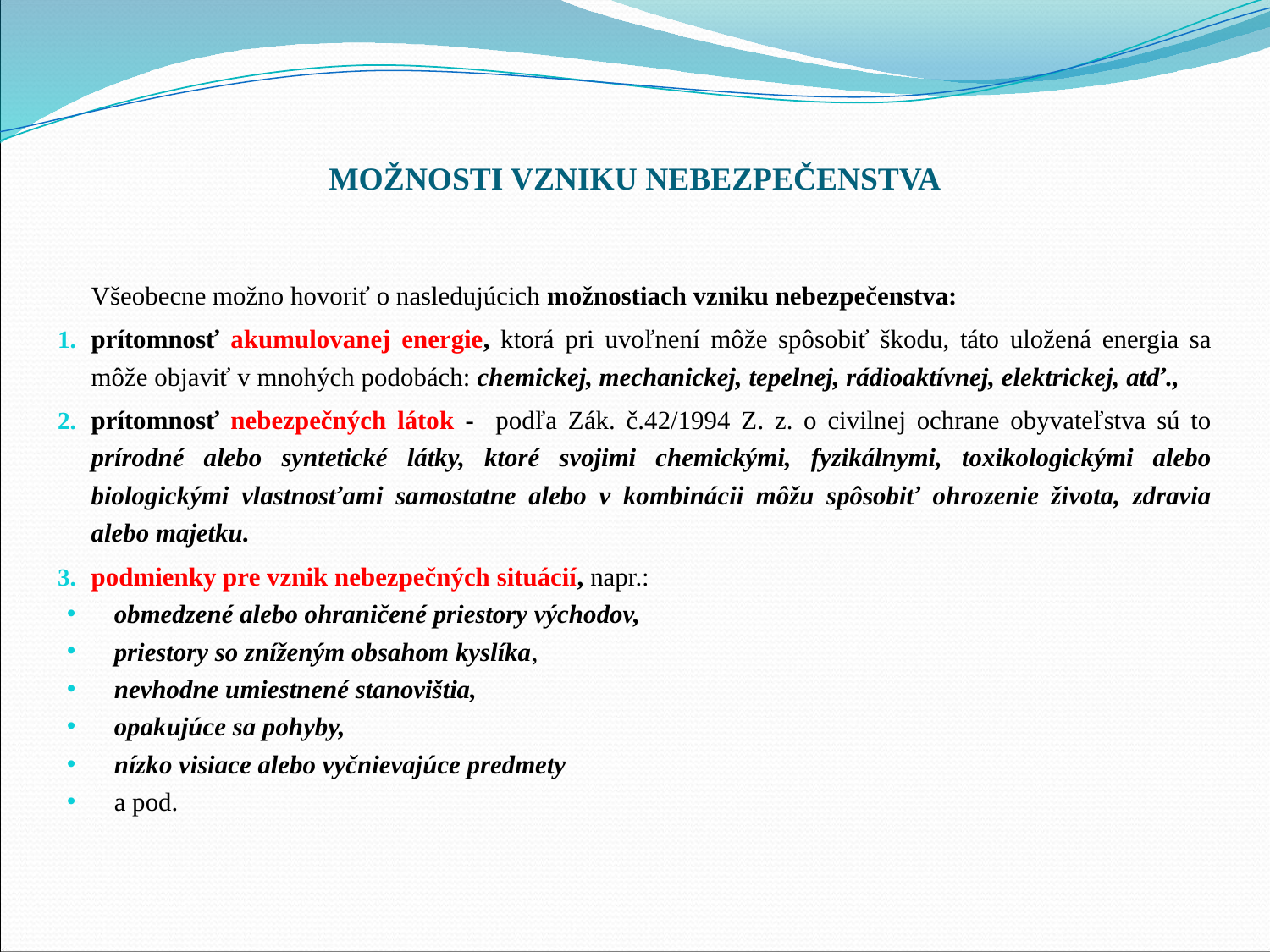

# MOŽNOSTI VZNIKU NEBEZPEČENSTVA
	Všeobecne možno hovoriť o nasledujúcich možnostiach vzniku nebezpečenstva:
prítomnosť akumulovanej energie, ktorá pri uvoľnení môže spôsobiť škodu, táto uložená energia sa môže objaviť v mnohých podobách: chemickej, mechanickej, tepelnej, rádioaktívnej, elektrickej, atď.,
prítomnosť nebezpečných látok -  podľa Zák. č.42/1994 Z. z. o civilnej ochrane obyvateľstva sú to prírodné alebo syntetické látky, ktoré svojimi chemickými, fyzikálnymi, toxikologickými alebo biologickými vlastnosťami samostatne alebo v kombinácii môžu spôsobiť ohrozenie života, zdravia alebo majetku.
podmienky pre vznik nebezpečných situácií, napr.:
obmedzené alebo ohraničené priestory východov,
priestory so zníženým obsahom kyslíka,
nevhodne umiestnené stanovištia,
opakujúce sa pohyby,
nízko visiace alebo vyčnievajúce predmety
a pod.